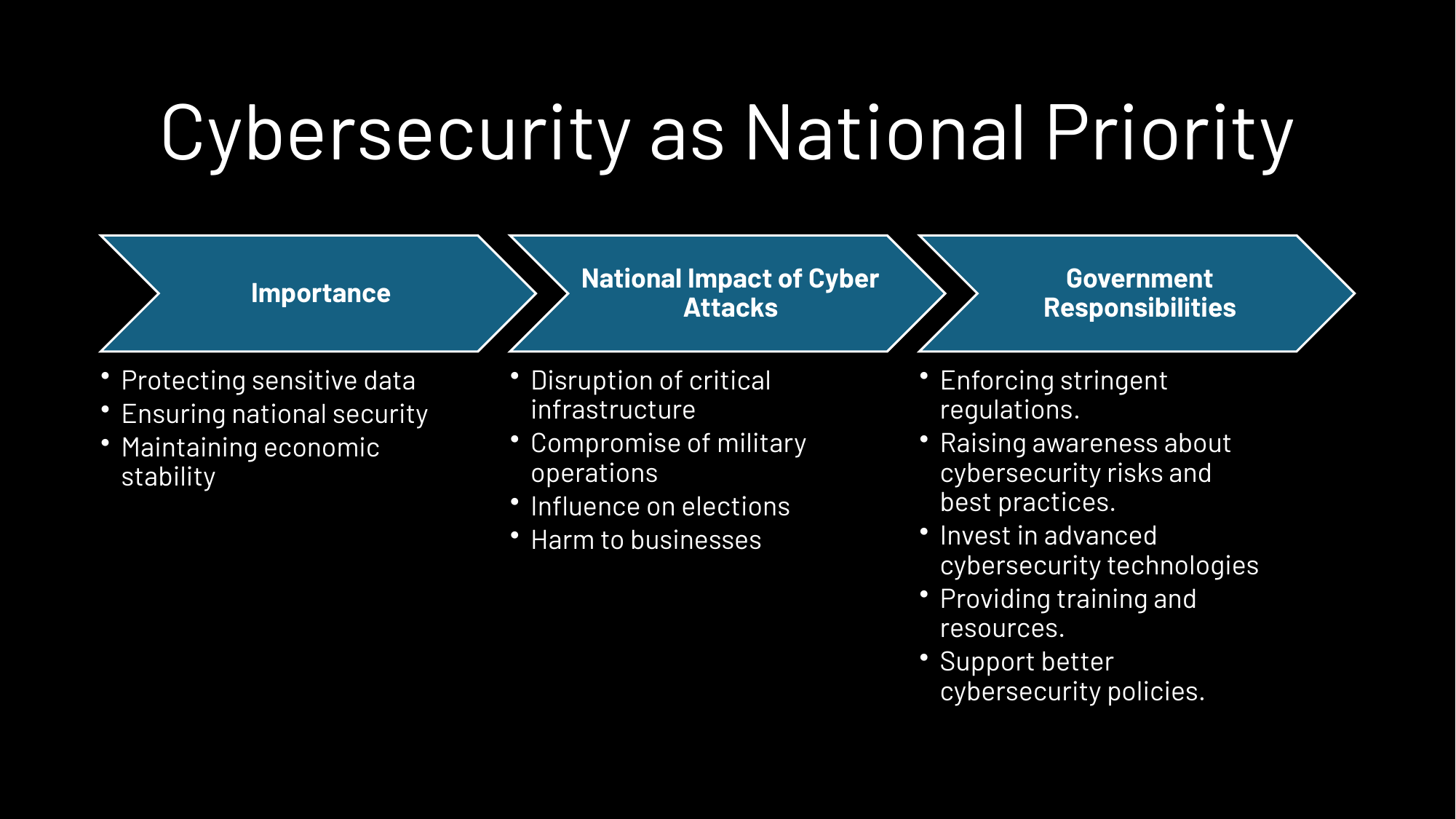

# Cybersecurity as National Priority
Importance
Protecting sensitive data
Ensuring national security
Maintaining economic stability
National Impact of Cyber Attacks
Disruption of critical infrastructure
Compromise of military operations
Influence on elections
Harm to businesses
Government Responsibilities
Enforcing stringent regulations.
Raising awareness about cybersecurity risks and best practices.
Invest in advanced cybersecurity technologies
Providing training and resources.
Support better cybersecurity policies.